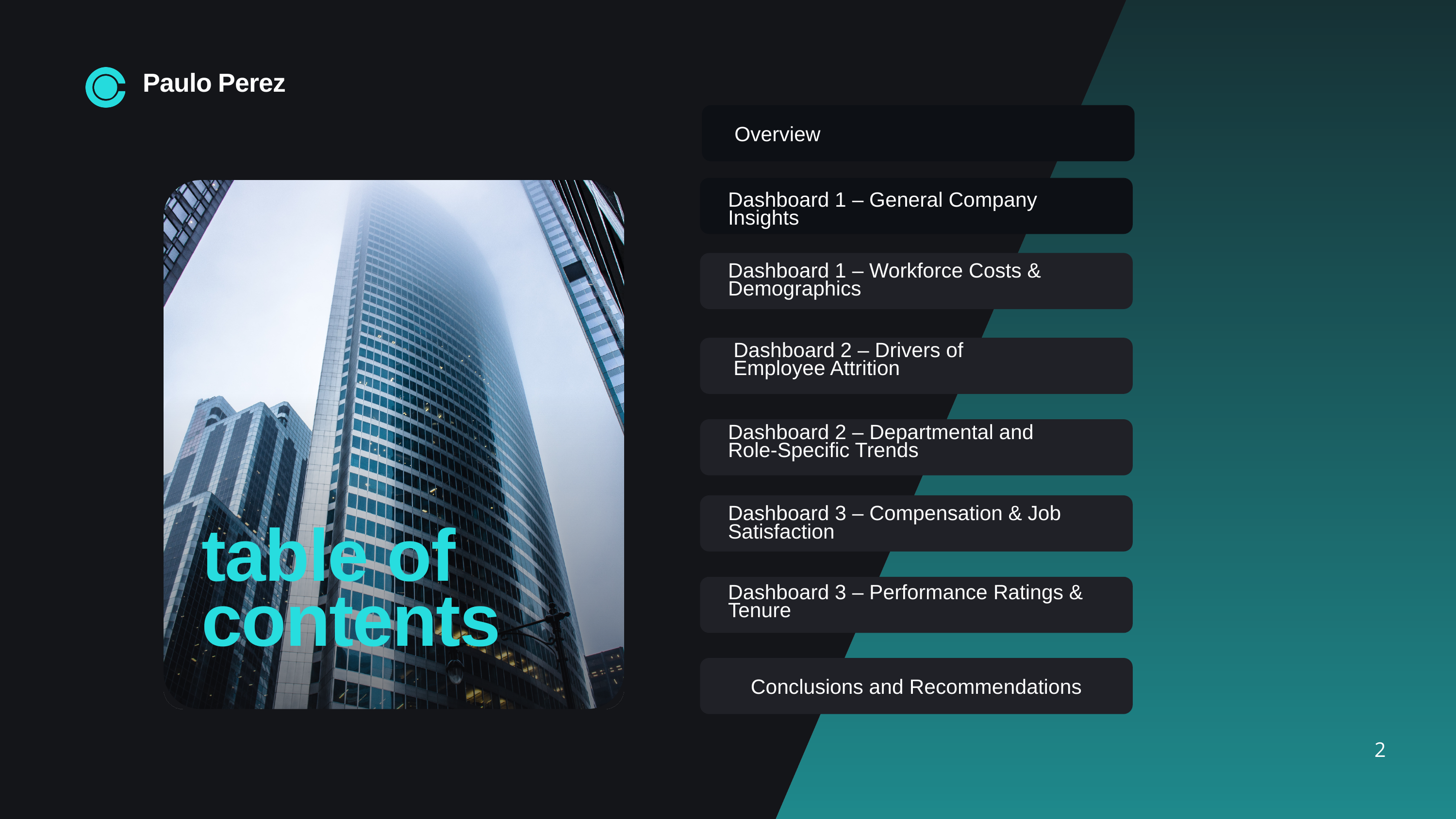

Paulo Perez

     Overview

Dashboard 1 – General Company Insights

Dashboard 1 – Workforce Costs & Demographics

Dashboard 2 – Drivers of Employee Attrition

Dashboard 2 – Departmental and Role-Specific Trends

Dashboard 3 – Compensation & Job Satisfaction
table of
contents

Dashboard 3 – Performance Ratings & Tenure

Conclusions and Recommendations
Conclusion
2